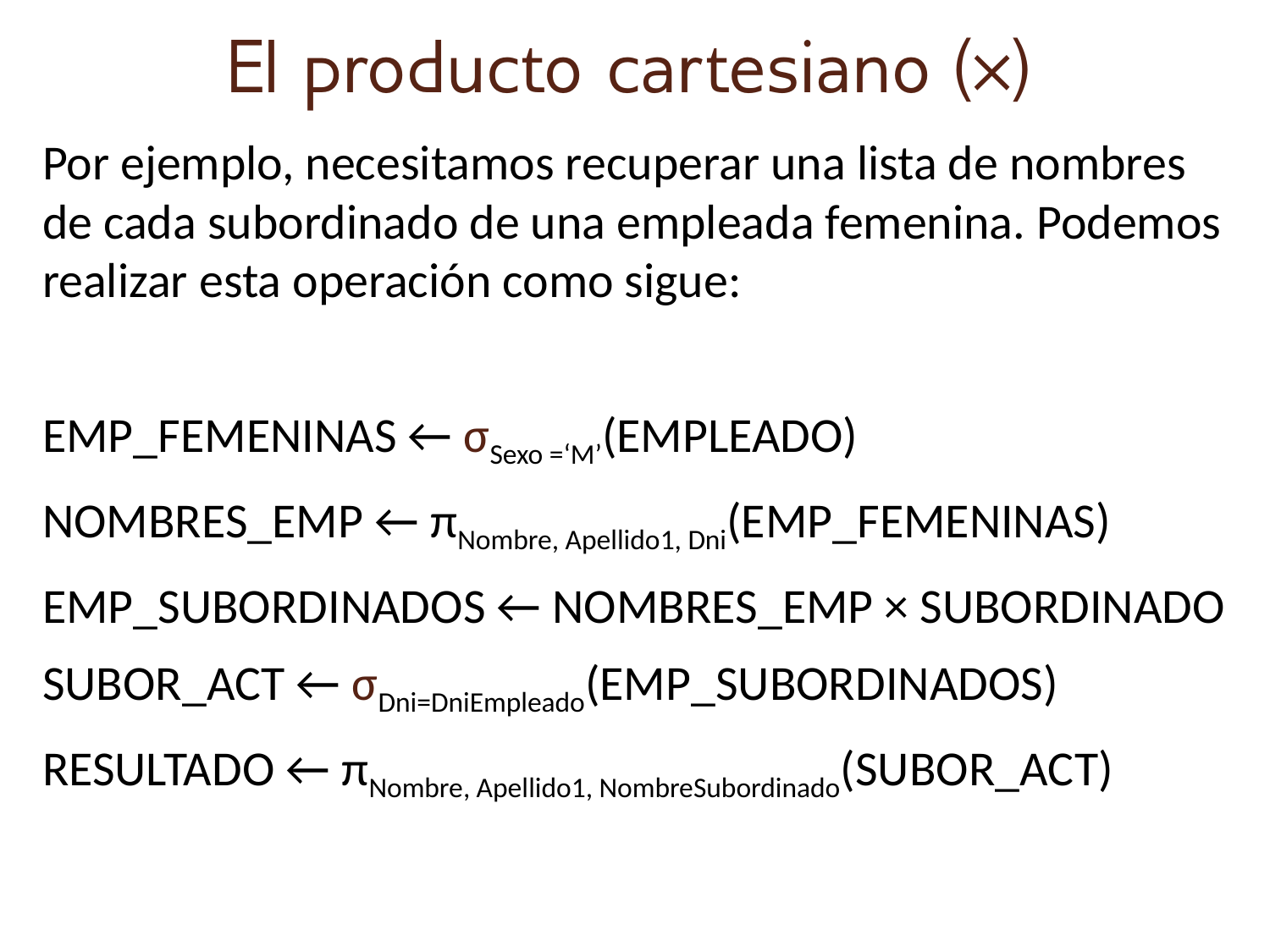

El producto cartesiano (×)
Por ejemplo, necesitamos recuperar una lista de nombres de cada subordinado de una empleada femenina. Podemos realizar esta operación como sigue:

EMP_FEMENINAS ← σSexo =‘M’(EMPLEADO)
NOMBRES_EMP ← πNombre, Apellido1, Dni(EMP_FEMENINAS)
EMP_SUBORDINADOS ← NOMBRES_EMP × SUBORDINADO
SUBOR_ACT ← σDni=DniEmpleado(EMP_SUBORDINADOS)
RESULTADO ← πNombre, Apellido1, NombreSubordinado(SUBOR_ACT)